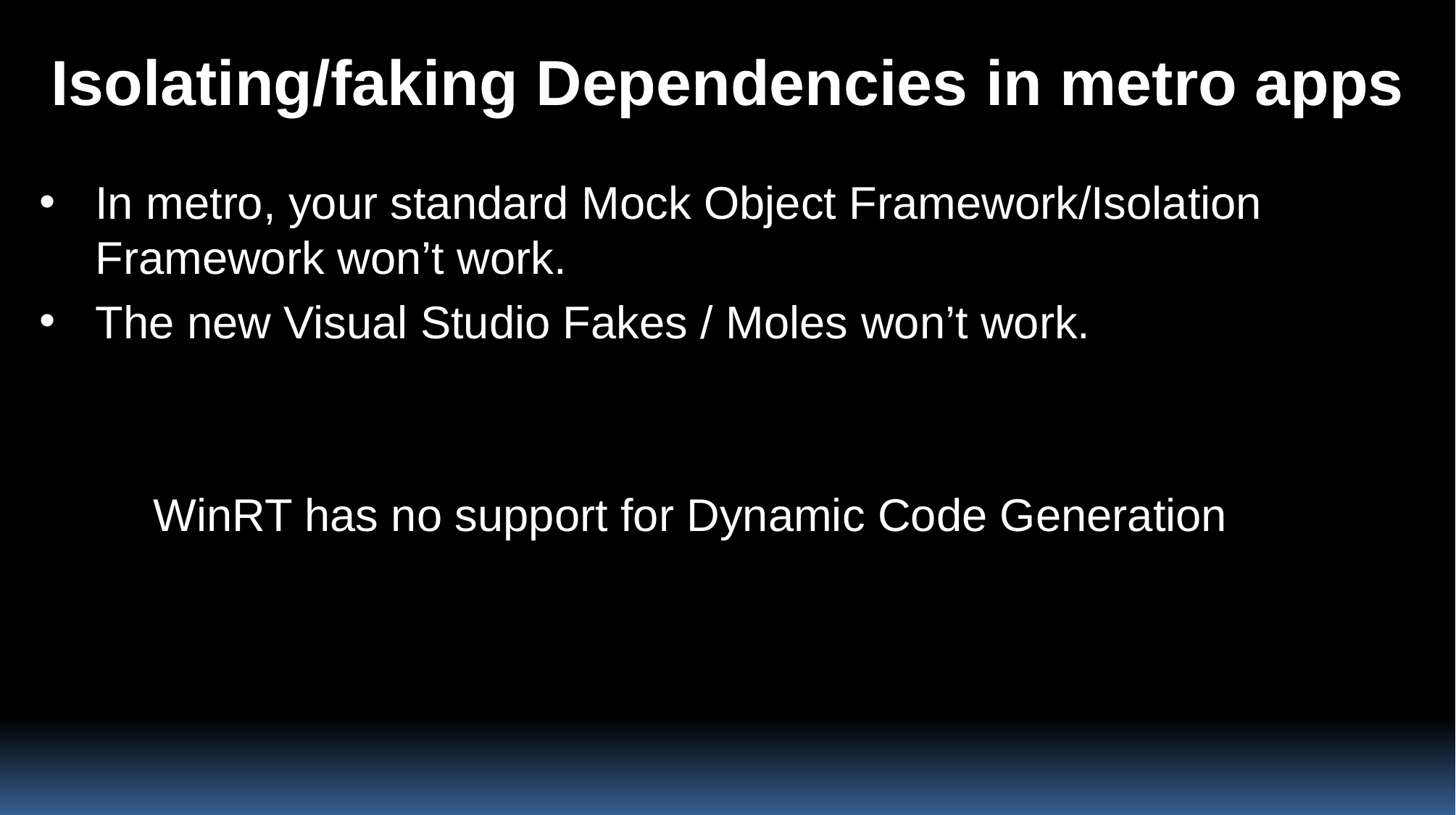

# Isolating/faking Dependencies in metro apps
In metro, your standard Mock Object Framework/Isolation Framework won’t work.
The new Visual Studio Fakes / Moles won’t work.

         WinRT has no support for Dynamic Code Generation